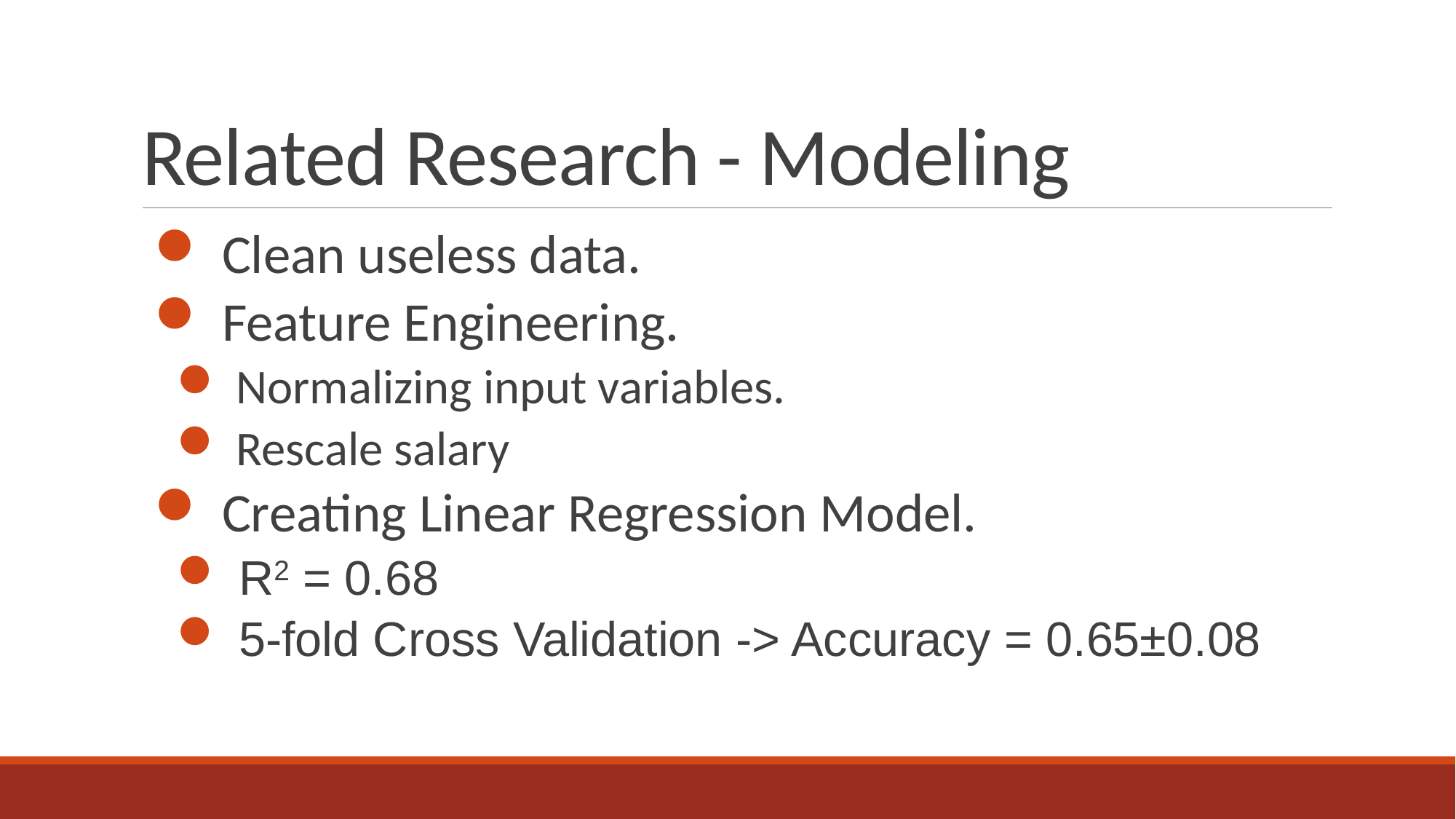

# Related Research - Modeling
 Clean useless data.
 Feature Engineering.
 Normalizing input variables.
 Rescale salary
 Creating Linear Regression Model.
 R2 = 0.68
 5-fold Cross Validation -> Accuracy = 0.65±0.08